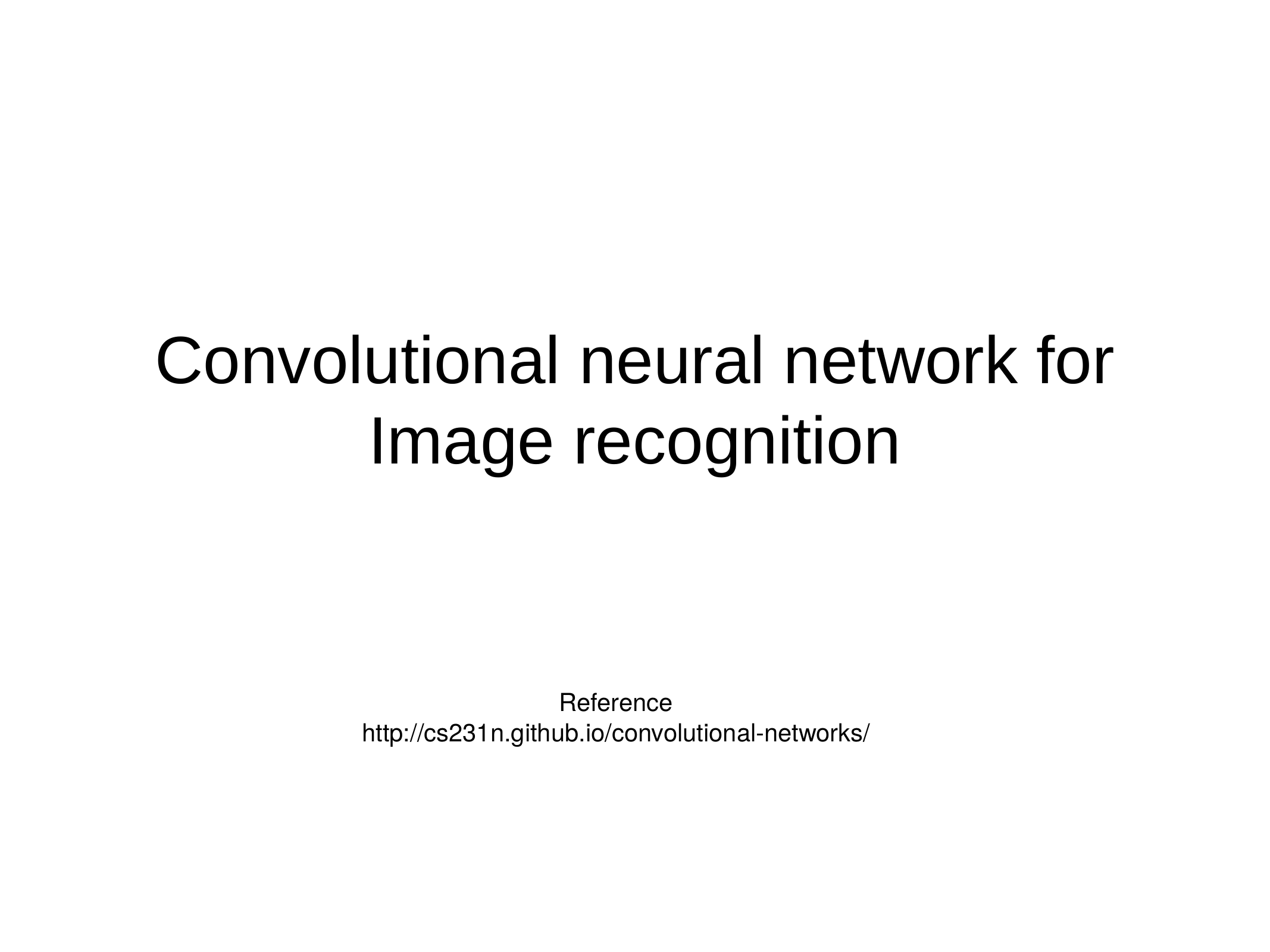

# Convolutional neural network for Image recognition
Reference
http://cs231n.github.io/convolutional-networks/